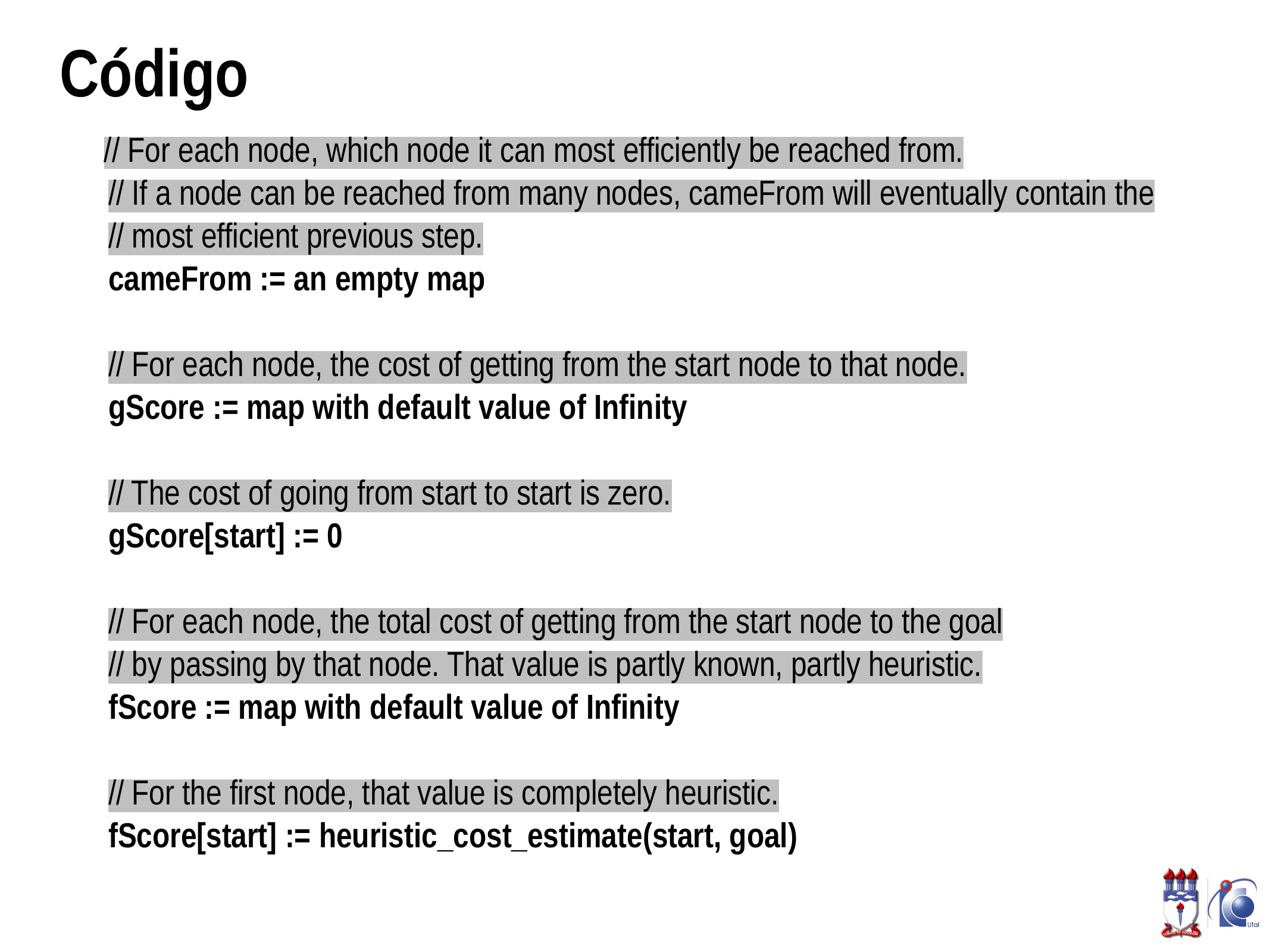

# Código
    // For each node, which node it can most efficiently be reached from.
    // If a node can be reached from many nodes, cameFrom will eventually contain the
    // most efficient previous step.
    cameFrom := an empty map

    // For each node, the cost of getting from the start node to that node.
    gScore := map with default value of Infinity

    // The cost of going from start to start is zero.
    gScore[start] := 0

    // For each node, the total cost of getting from the start node to the goal
    // by passing by that node. That value is partly known, partly heuristic.
    fScore := map with default value of Infinity

    // For the first node, that value is completely heuristic.
    fScore[start] := heuristic_cost_estimate(start, goal)